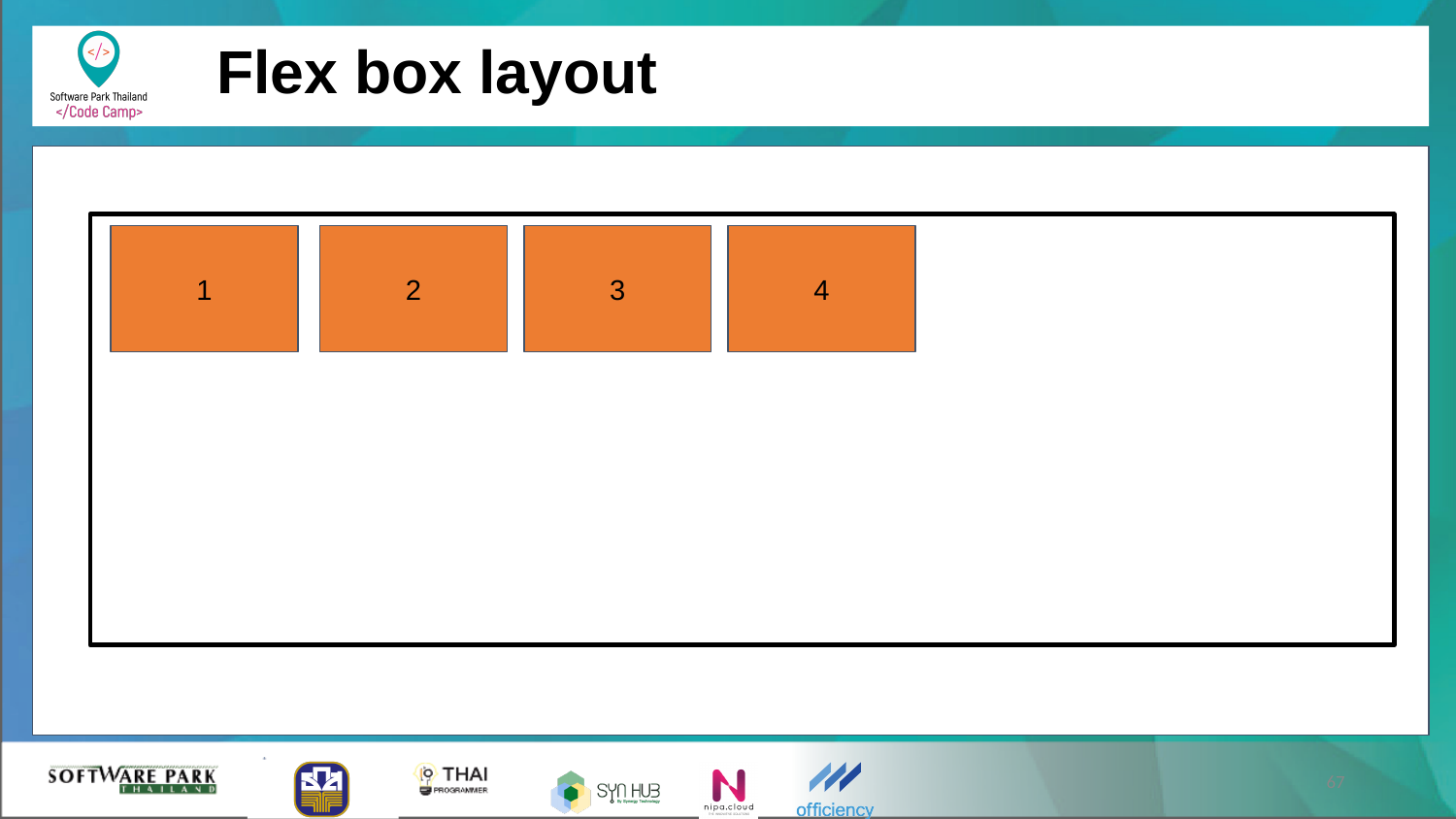

# Flex box layout

1
2
3
4
67